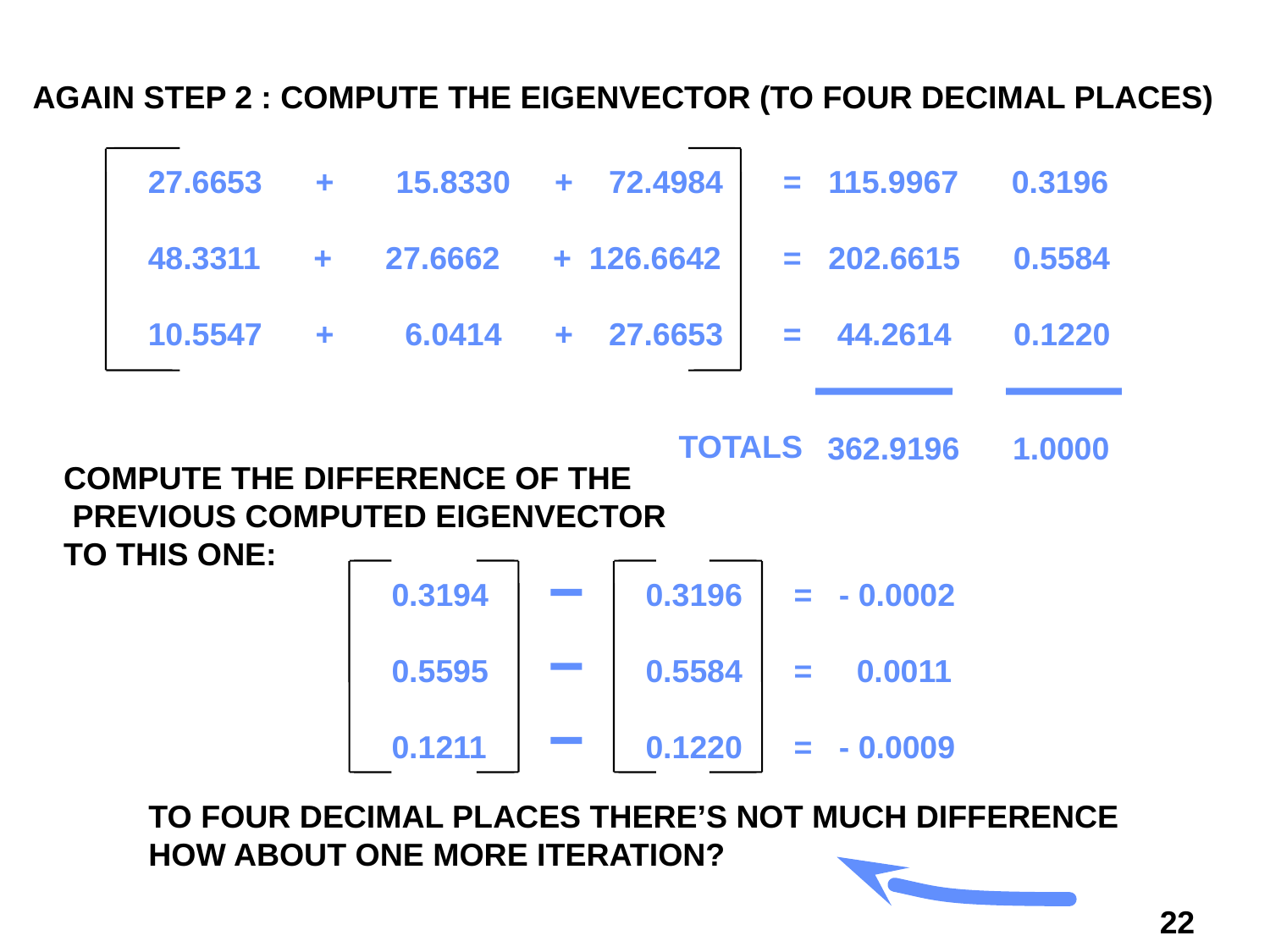

AGAIN STEP 2 : COMPUTE THE EIGENVECTOR (TO FOUR DECIMAL PLACES)

27.6653      +       15.8330     +    72.4984

48.3311      +      27.6662      +  126.6642

10.5547      +        6.0414      +    27.6653
=   115.9967      0.3196

=   202.6615      0.5584

=    44.2614       0.1220

     362.9196      1.0000

TOTALS
COMPUTE THE DIFFERENCE OF THE
 PREVIOUS COMPUTED EIGENVECTOR
TO THIS ONE:

0.3194

0.5595

0.1211
0.3196

0.5584

0.1220
=   - 0.0002

=     0.0011

=   - 0.0009

TO FOUR DECIMAL PLACES THERE’S NOT MUCH DIFFERENCE
HOW ABOUT ONE MORE ITERATION?